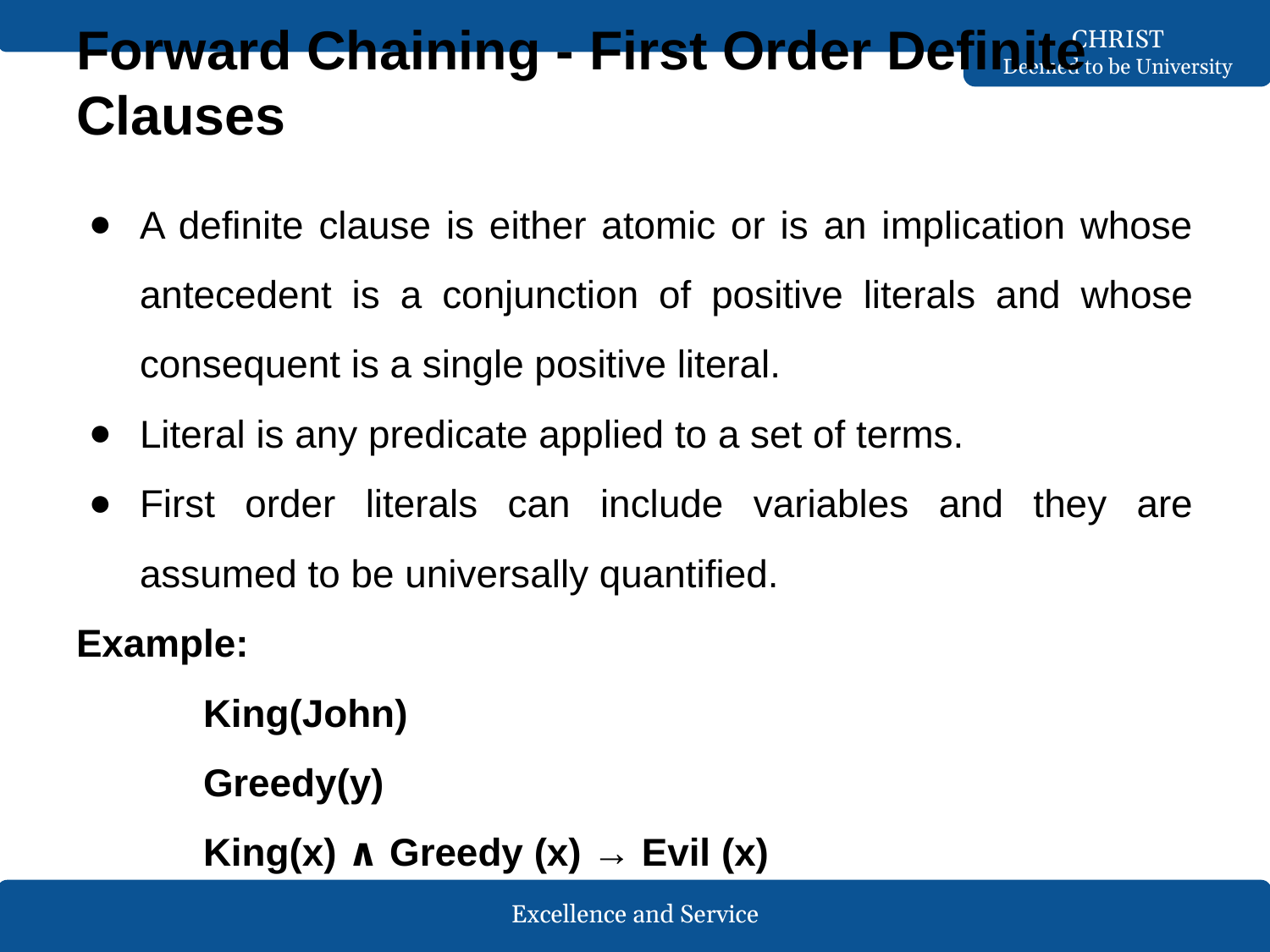

# Forward Chaining - First Order Definite Clauses
A definite clause is either atomic or is an implication whose antecedent is a conjunction of positive literals and whose consequent is a single positive literal.
Literal is any predicate applied to a set of terms.
First order literals can include variables and they are assumed to be universally quantified.
Example:
	King(John)
	Greedy(y)
	King(x) ∧ Greedy (x) → Evil (x)